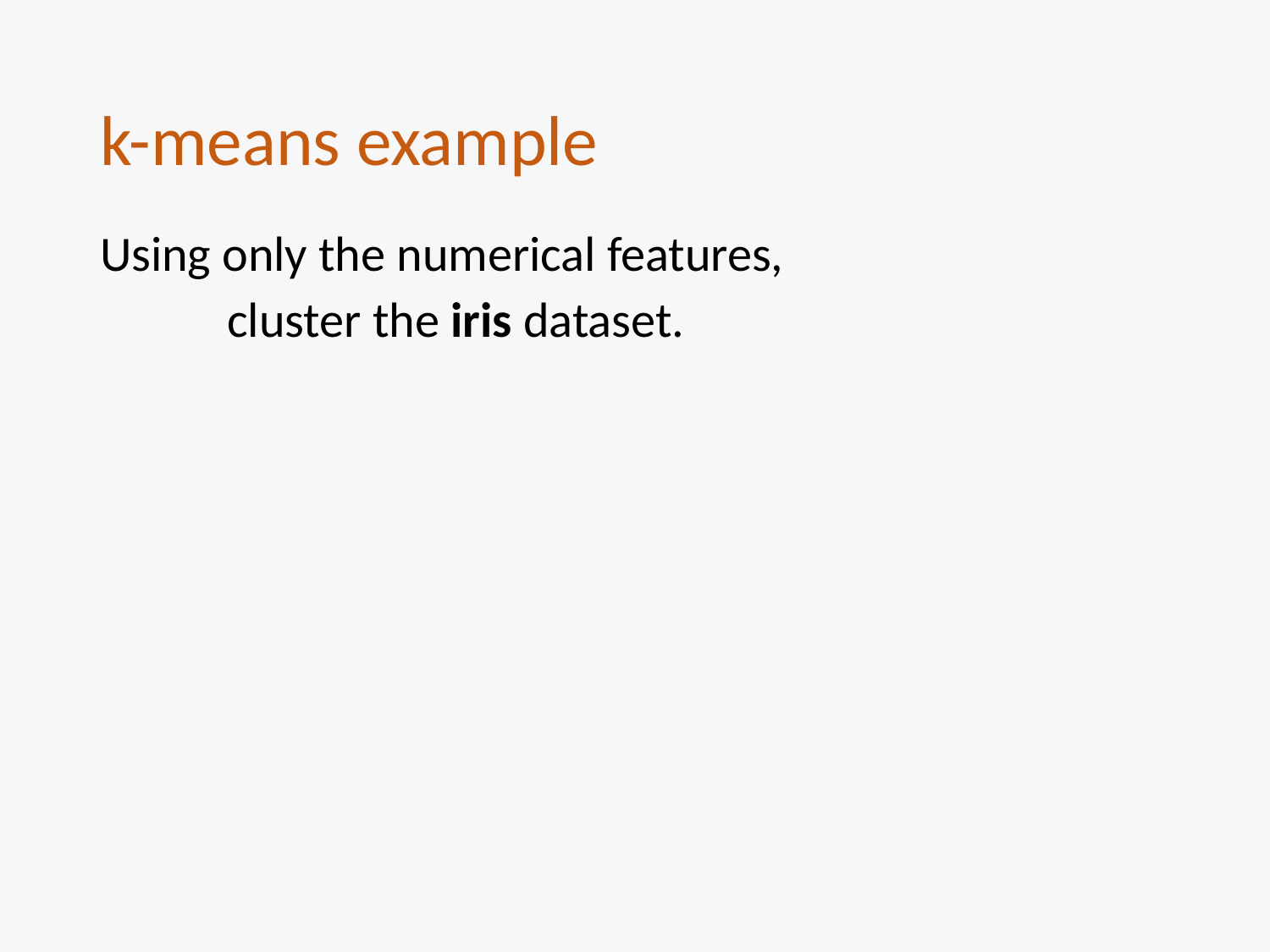

# k-means example
Using only the numerical features,
	cluster the iris dataset.